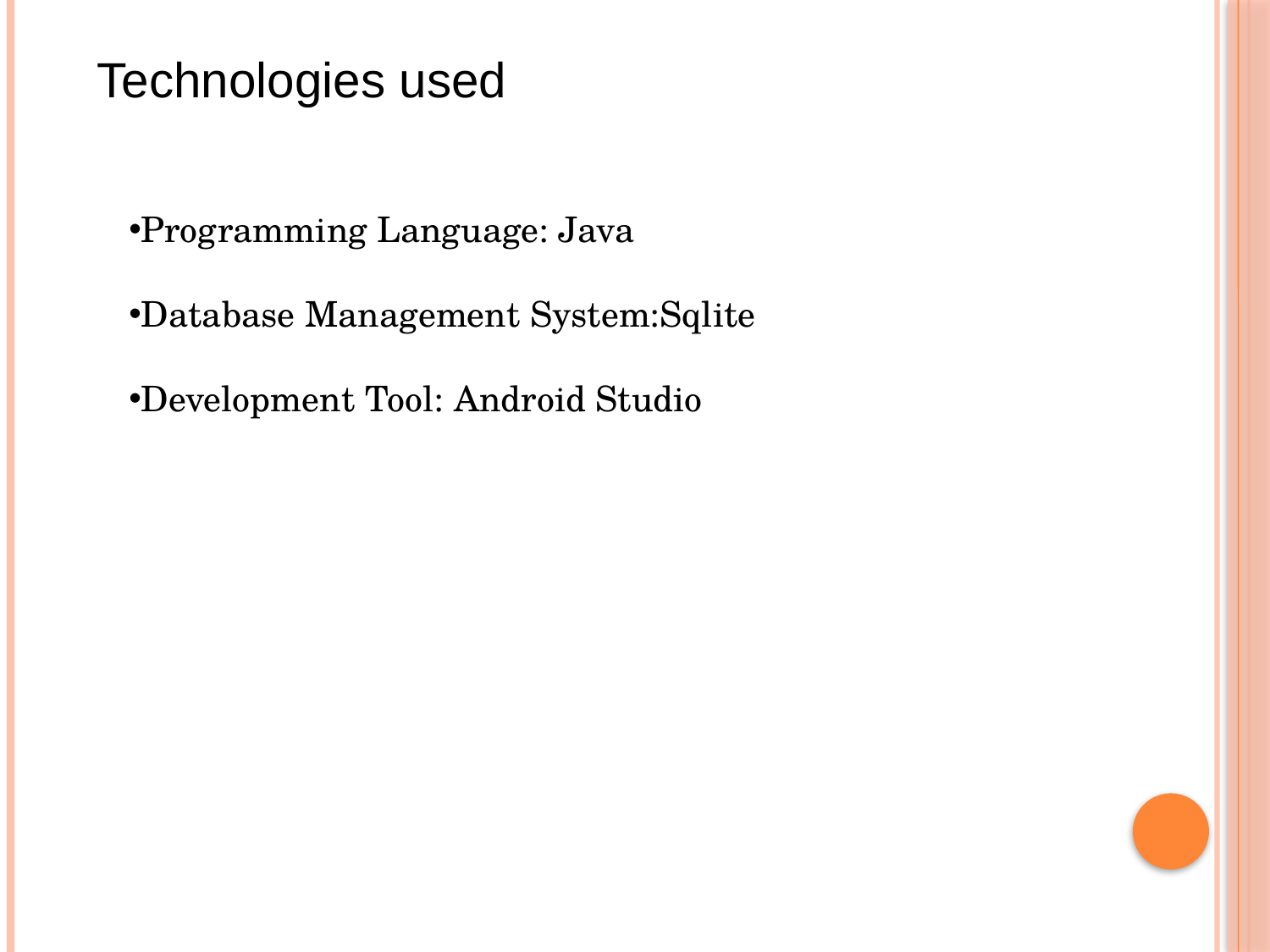

Technologies used
Programming Language: Java

Database Management System:Sqlite

Development Tool: Android Studio